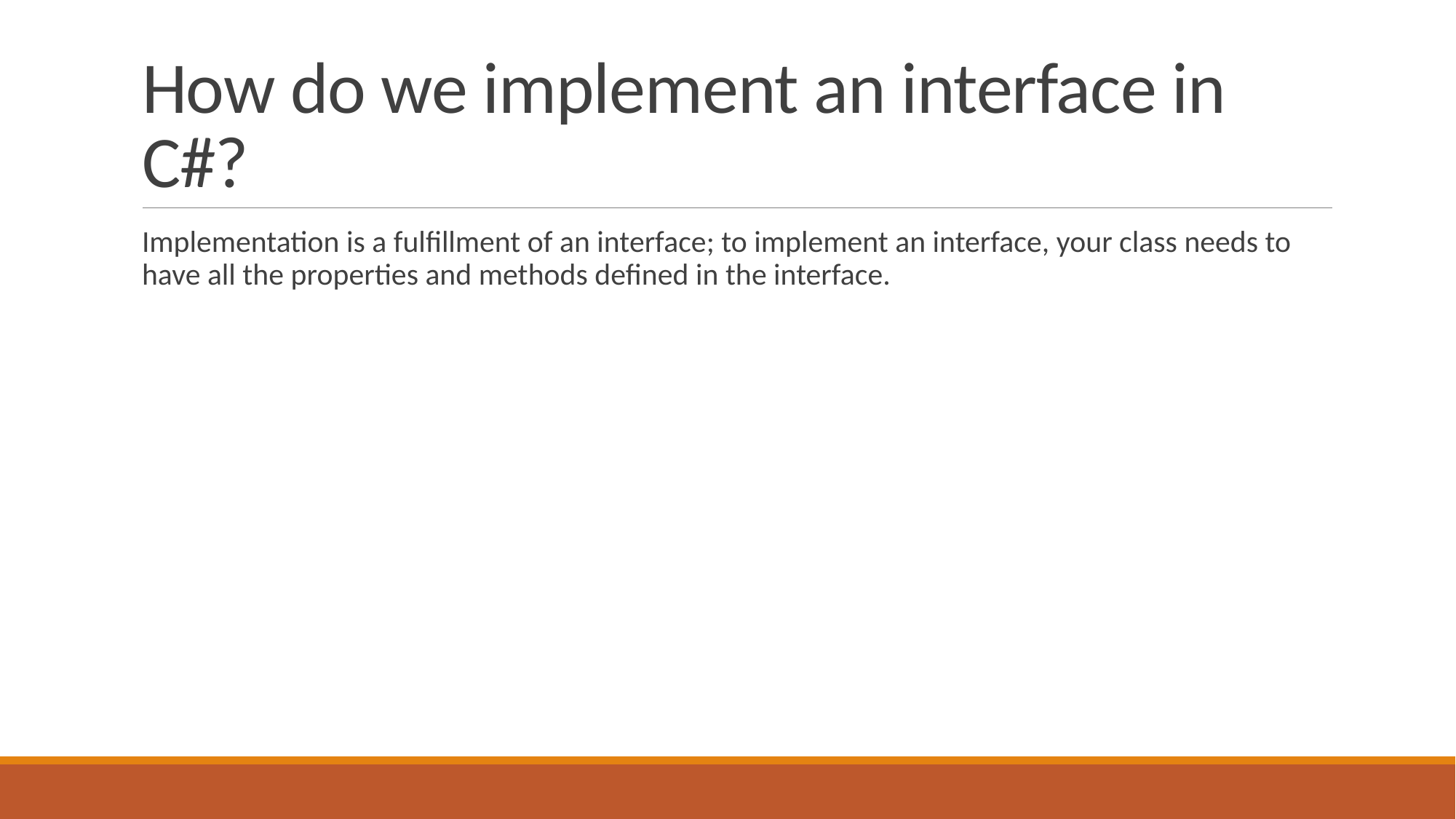

# How do we implement an interface in C#?
Implementation is a fulfillment of an interface; to implement an interface, your class needs to have all the properties and methods defined in the interface.